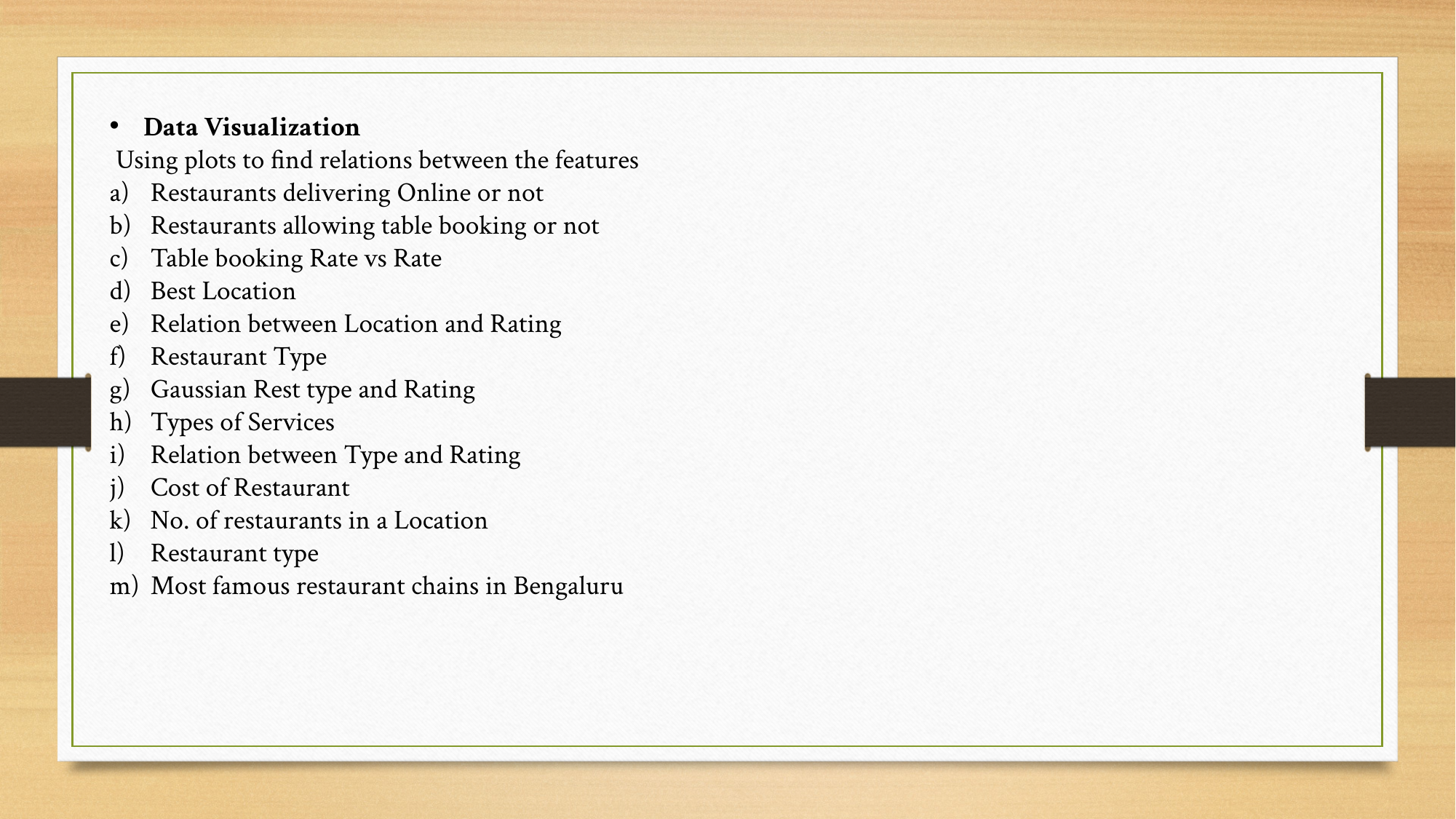

Data Visualization
 Using plots to find relations between the features
Restaurants delivering Online or not
Restaurants allowing table booking or not
Table booking Rate vs Rate
Best Location
Relation between Location and Rating
Restaurant Type
Gaussian Rest type and Rating
Types of Services
Relation between Type and Rating
Cost of Restaurant
No. of restaurants in a Location
Restaurant type
Most famous restaurant chains in Bengaluru